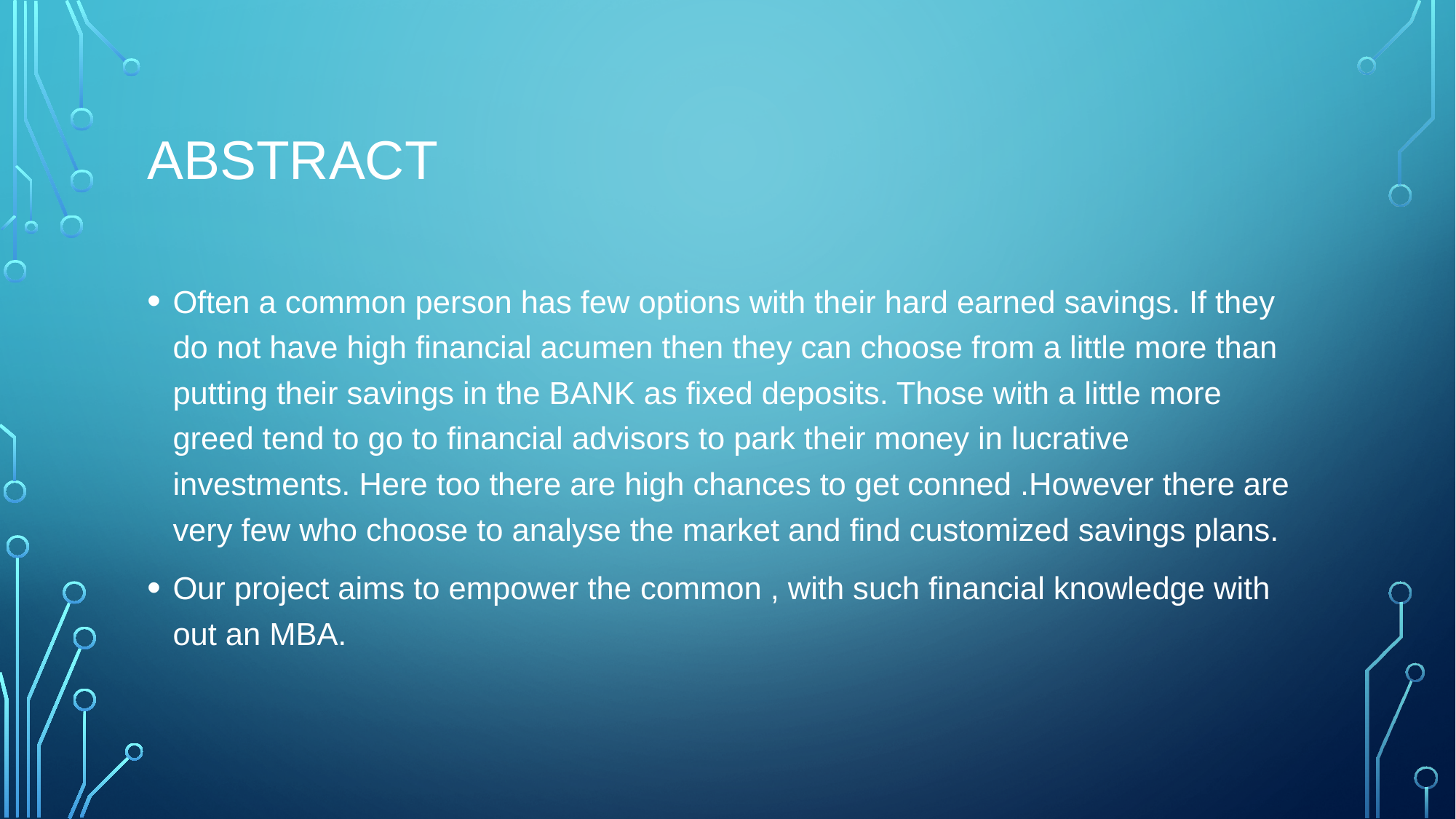

# Abstract
Often a common person has few options with their hard earned savings. If they do not have high financial acumen then they can choose from a little more than putting their savings in the BANK as fixed deposits. Those with a little more greed tend to go to financial advisors to park their money in lucrative investments. Here too there are high chances to get conned .However there are very few who choose to analyse the market and find customized savings plans.
Our project aims to empower the common , with such financial knowledge with out an MBA.